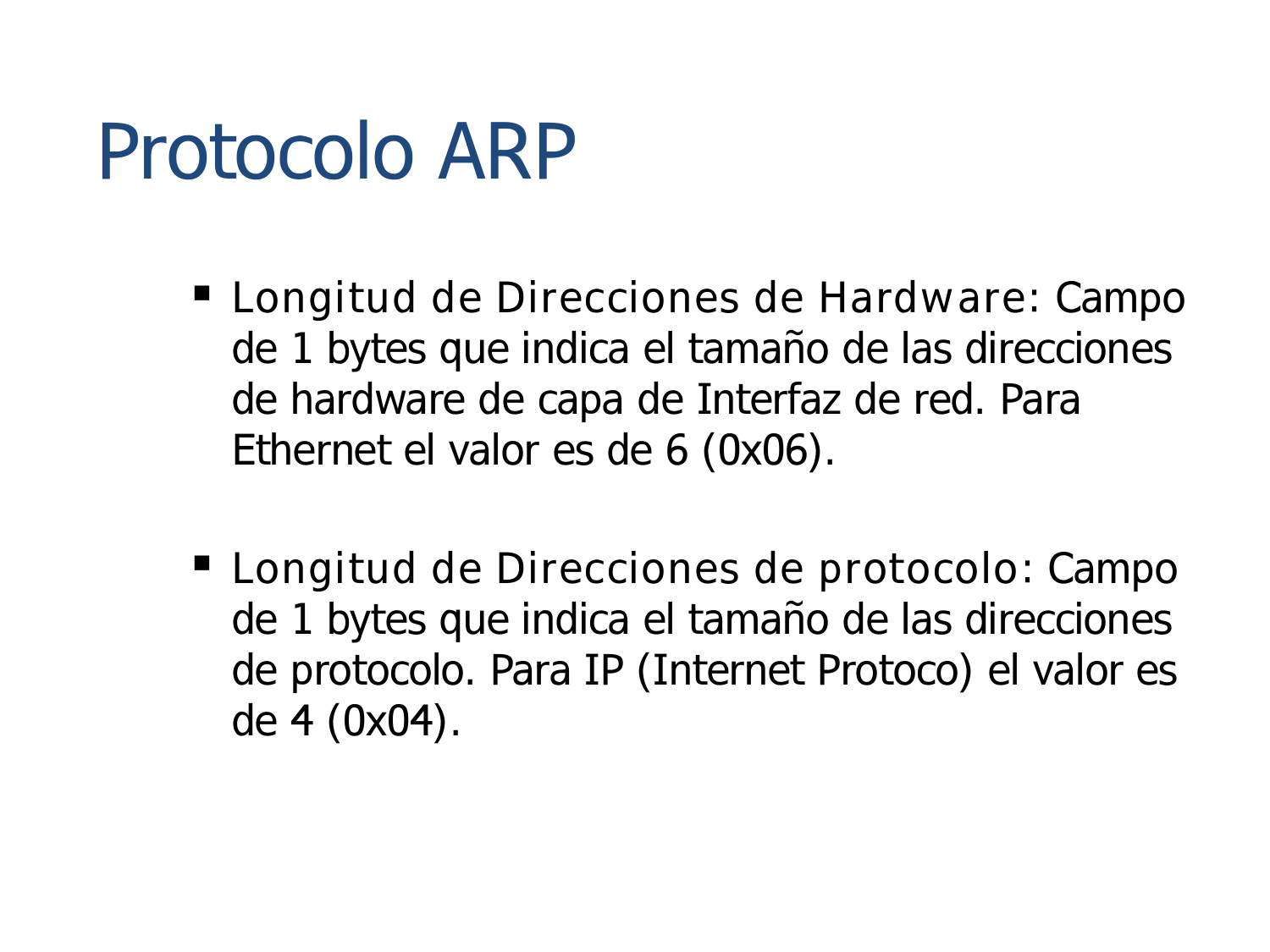

Protocolo ARP
Longitud de Direcciones de Hardware: Campo de 1 bytes que indica el tamaño de las direcciones de hardware de capa de Interfaz de red. Para Ethernet el valor es de 6 (0x06).

Longitud de Direcciones de protocolo: Campo de 1 bytes que indica el tamaño de las direcciones de protocolo. Para IP (Internet Protoco) el valor es de 4 (0x04).